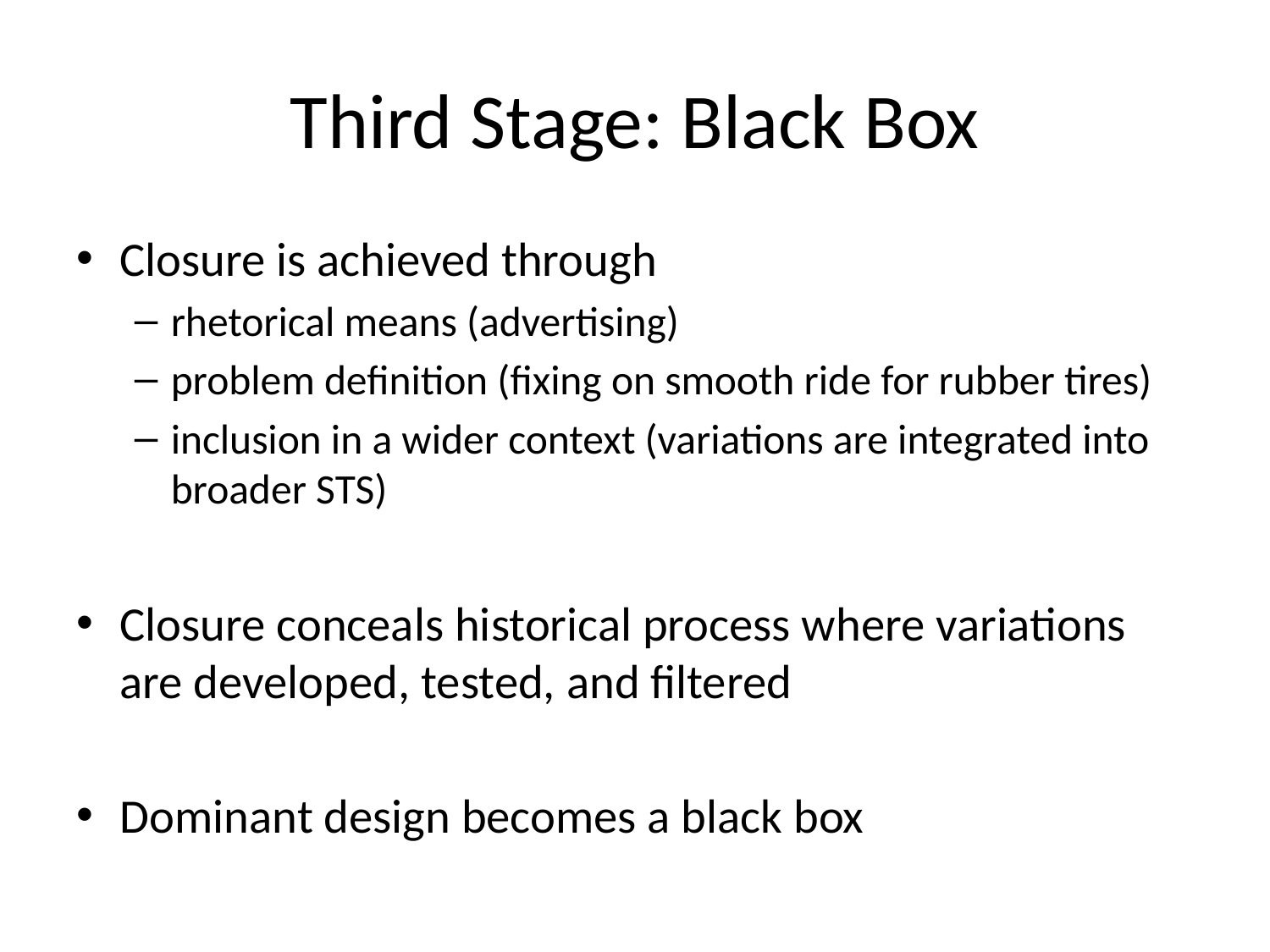

# Third Stage: Black Box
Closure is achieved through
rhetorical means (advertising)
problem definition (fixing on smooth ride for rubber tires)
inclusion in a wider context (variations are integrated into broader STS)

Closure conceals historical process where variations are developed, tested, and filtered

Dominant design becomes a black box